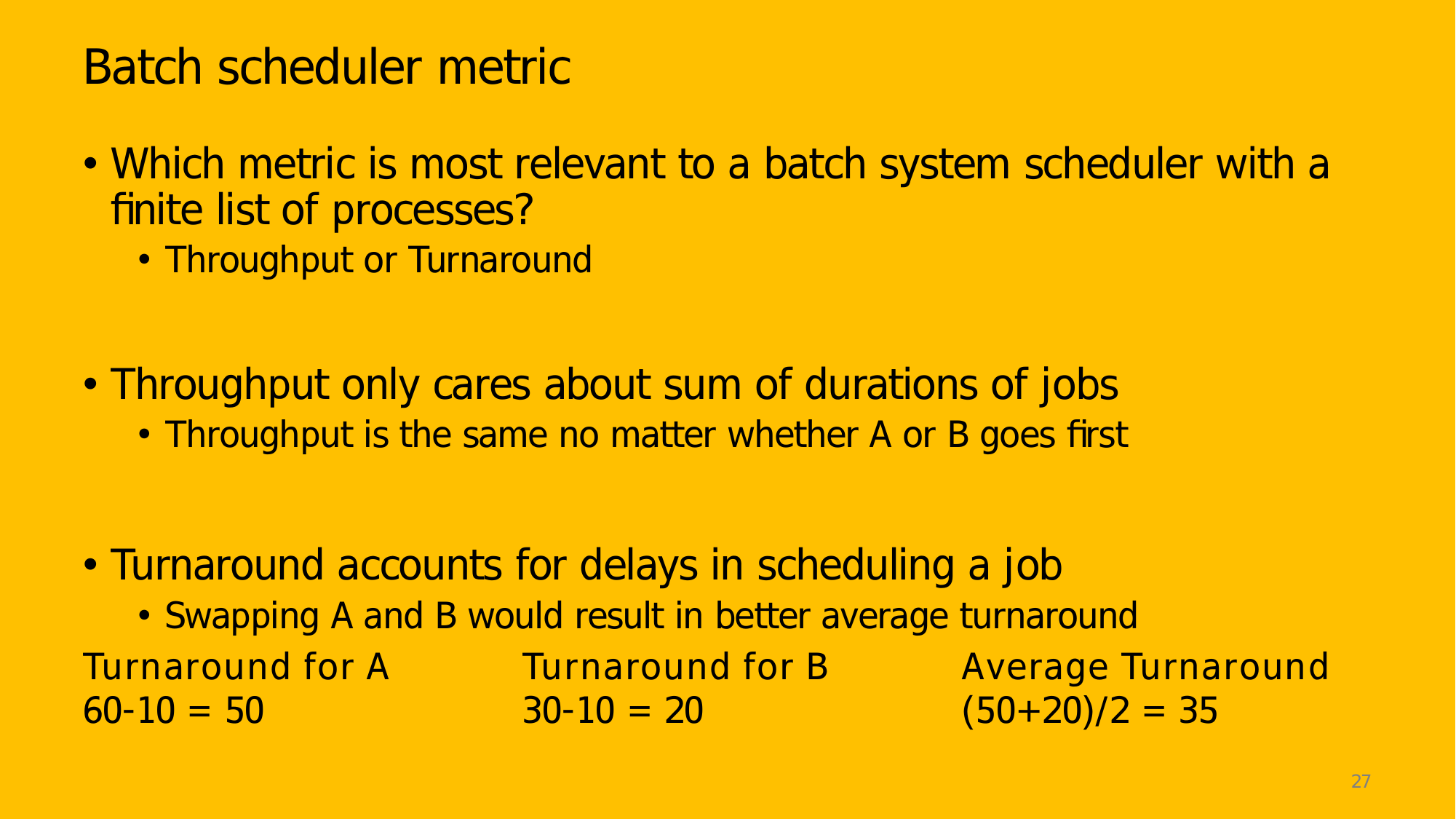

# Batch scheduler metric
Which metric is most relevant to a batch system scheduler with a finite list of processes?
Throughput or Turnaround

Throughput only cares about sum of durations of jobs
Throughput is the same no matter whether A or B goes first

Turnaround accounts for delays in scheduling a job
Swapping A and B would result in better average turnaround

Turnaround for A
60-10 = 50
Turnaround for B
30-10 = 20
Average Turnaround
(50+20)/2 = 35
27